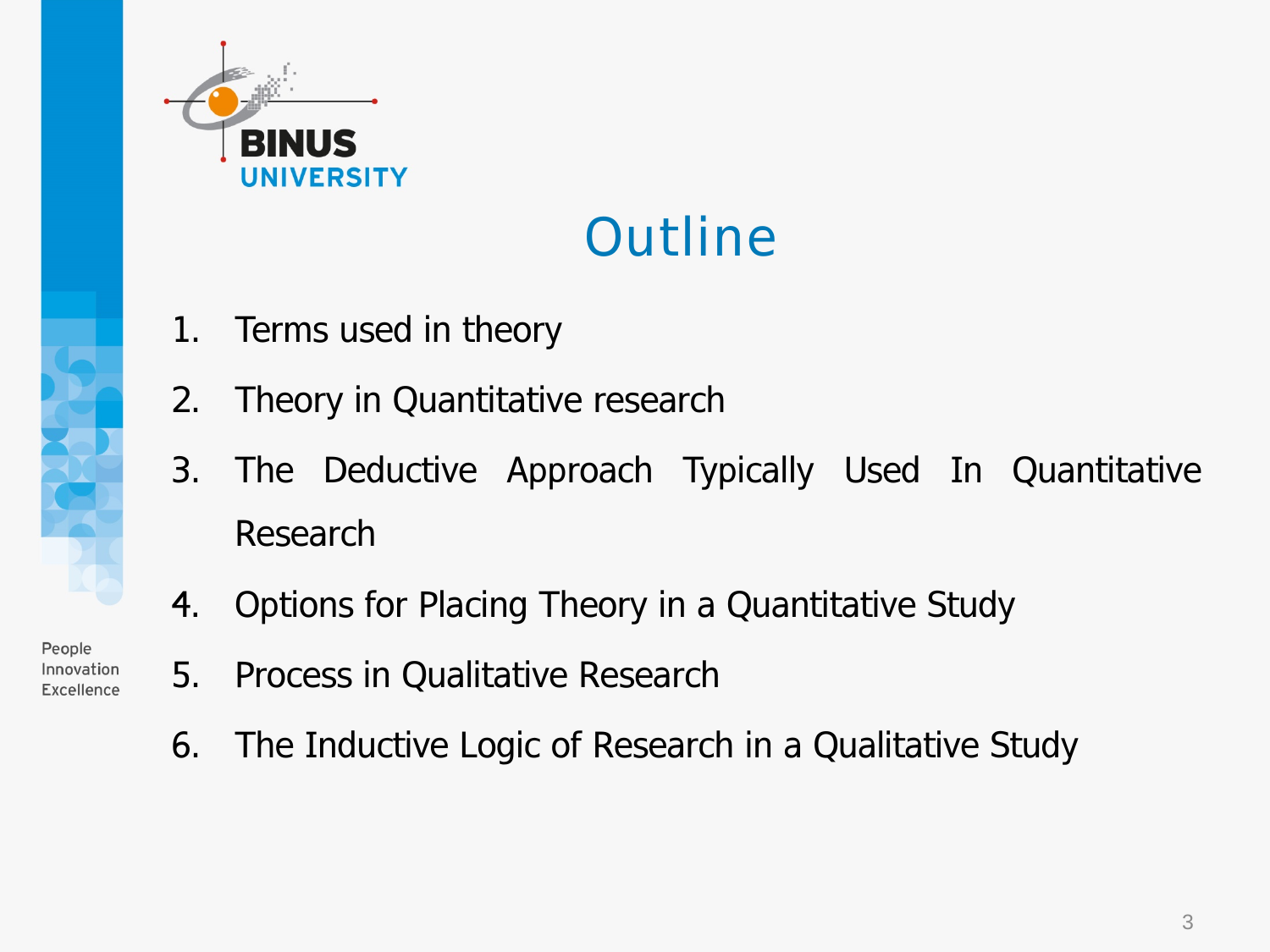

# Outline
Terms used in theory
Theory in Quantitative research
The Deductive Approach Typically Used In Quantitative Research
Options for Placing Theory in a Quantitative Study
Process in Qualitative Research
The Inductive Logic of Research in a Qualitative Study

3